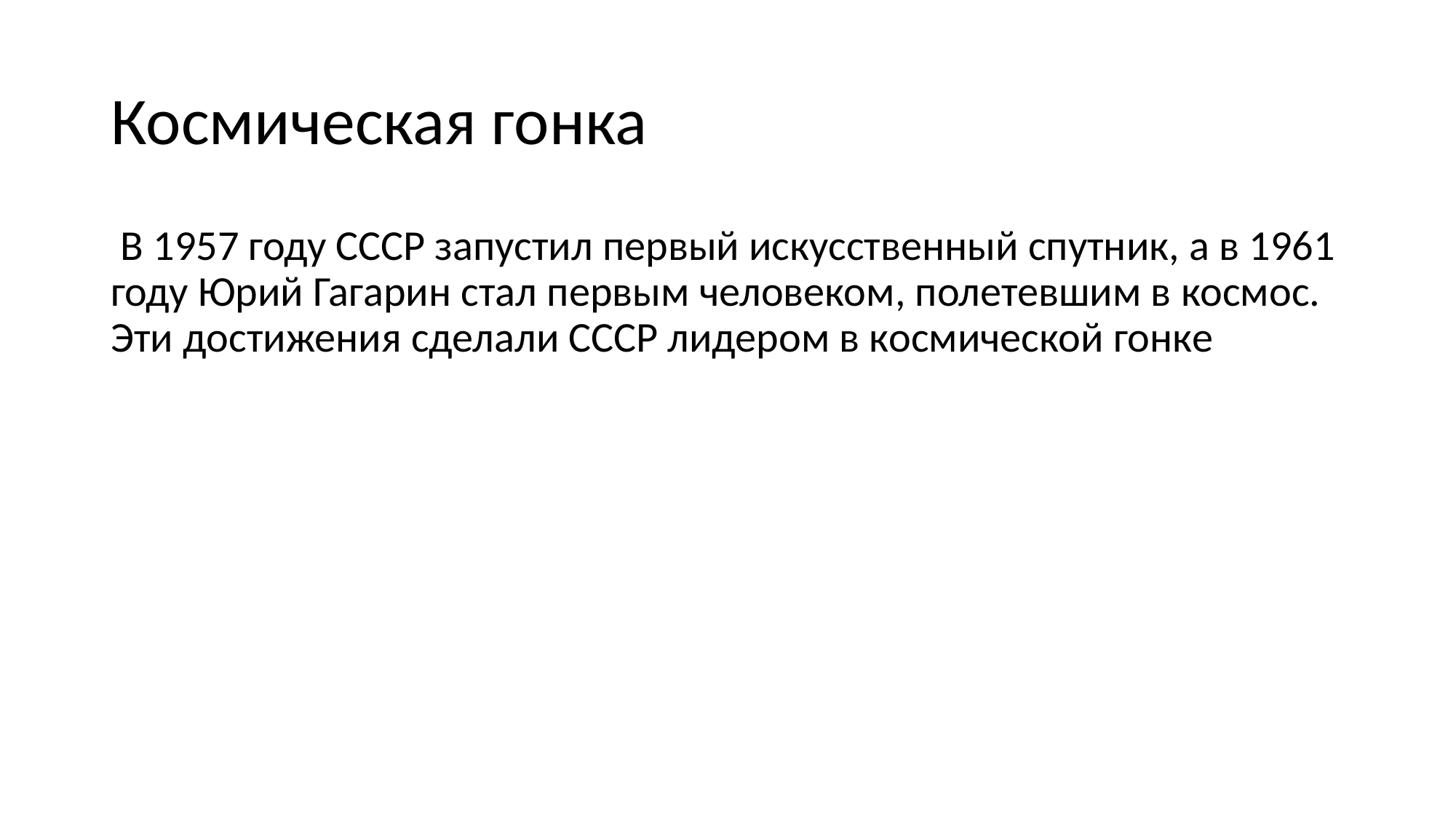

# Космическая гонка
 В 1957 году СССР запустил первый искусственный спутник, а в 1961 году Юрий Гагарин стал первым человеком, полетевшим в космос. Эти достижения сделали СССР лидером в космической гонке